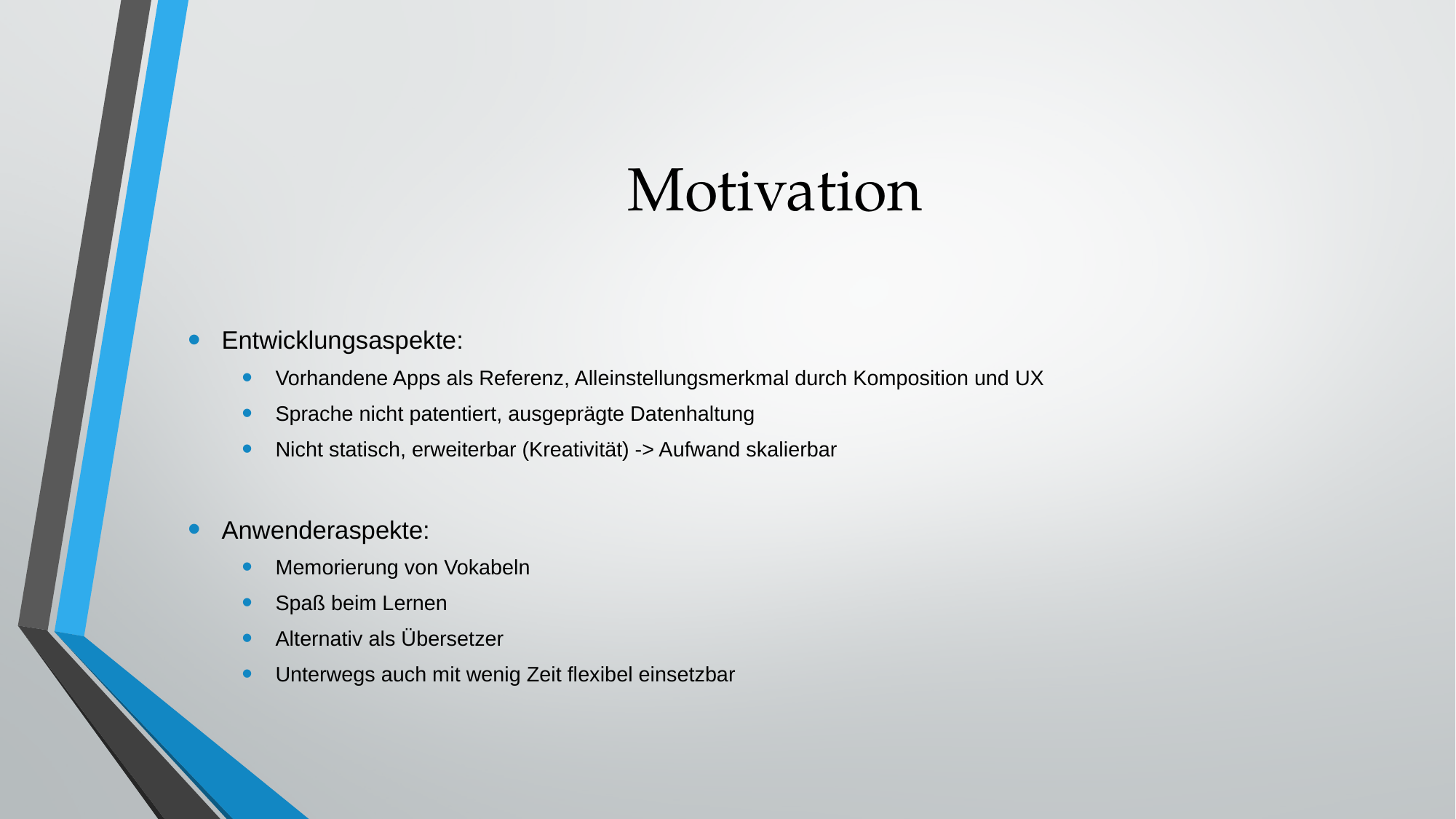

# Motivation
Entwicklungsaspekte:
Vorhandene Apps als Referenz, Alleinstellungsmerkmal durch Komposition und UX
Sprache nicht patentiert, ausgeprägte Datenhaltung
Nicht statisch, erweiterbar (Kreativität) -> Aufwand skalierbar

Anwenderaspekte:
Memorierung von Vokabeln
Spaß beim Lernen
Alternativ als Übersetzer
Unterwegs auch mit wenig Zeit flexibel einsetzbar